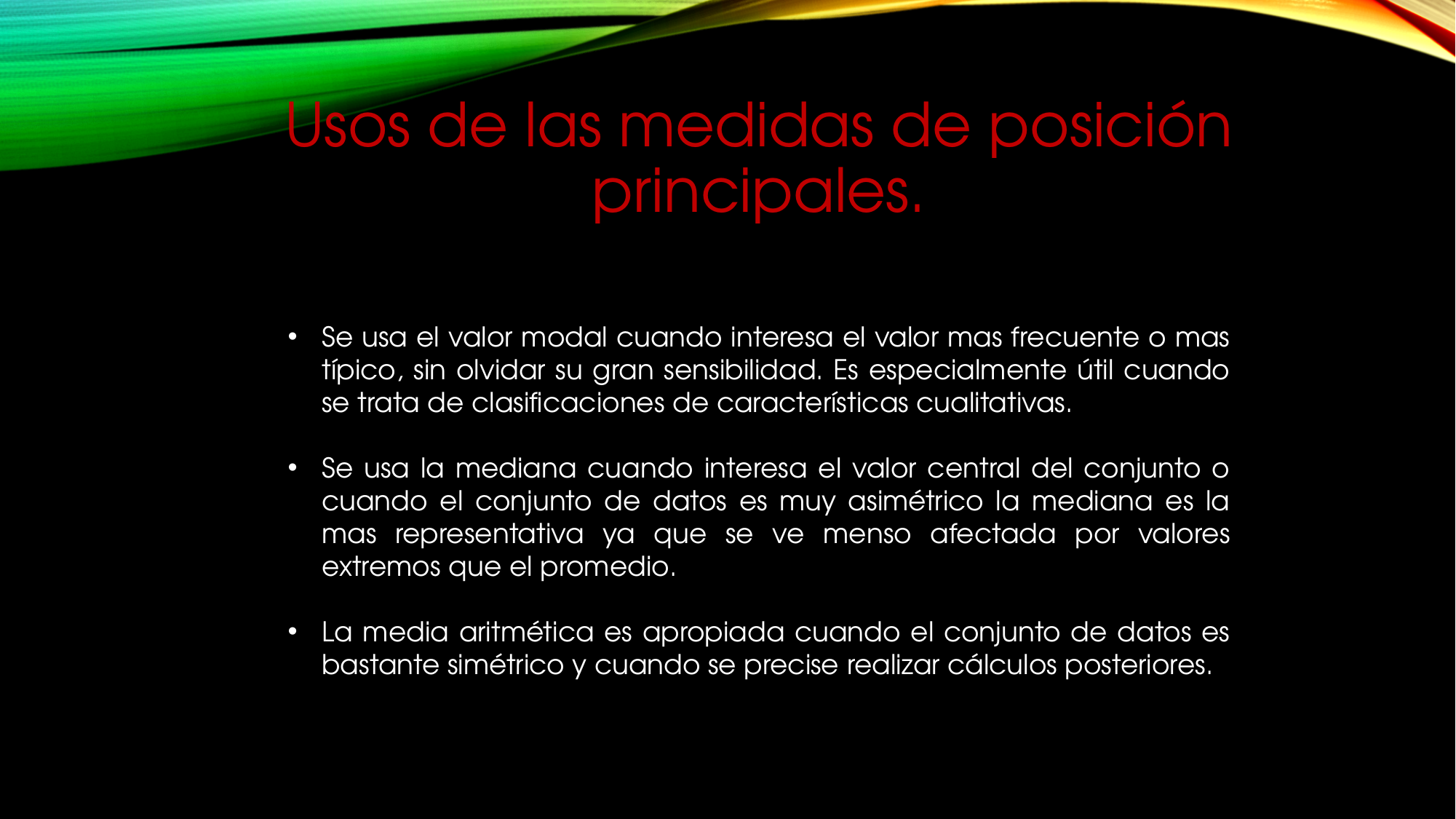

# Usos de las medidas de posición principales.
Se usa el valor modal cuando interesa el valor mas frecuente o mas típico, sin olvidar su gran sensibilidad. Es especialmente útil cuando se trata de clasificaciones de características cualitativas.

Se usa la mediana cuando interesa el valor central del conjunto o cuando el conjunto de datos es muy asimétrico la mediana es la mas representativa ya que se ve menso afectada por valores extremos que el promedio.

La media aritmética es apropiada cuando el conjunto de datos es bastante simétrico y cuando se precise realizar cálculos posteriores.